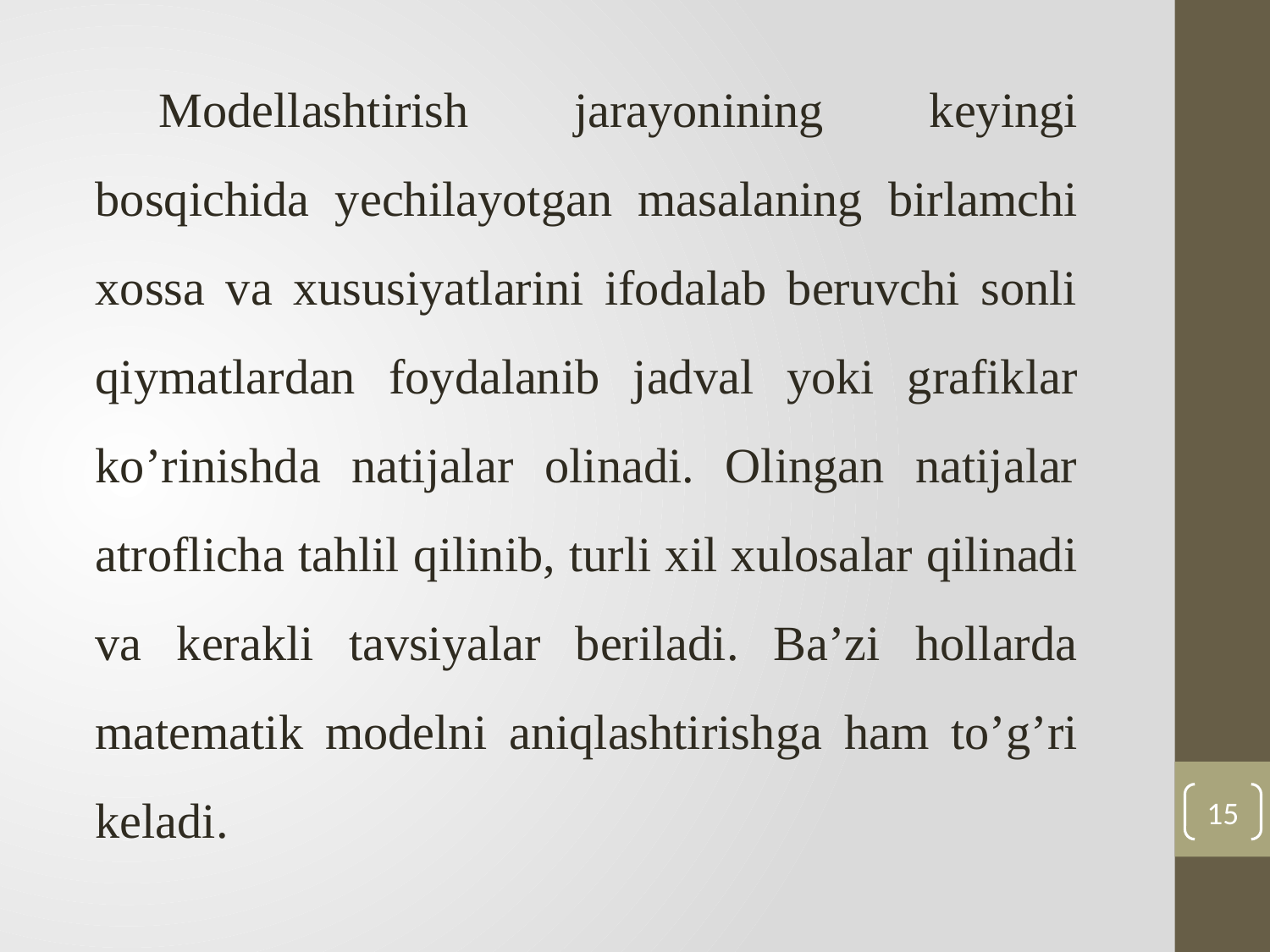

Modellashtirish jarayonining keyingi bosqichida yechilayotgan masalaning birlamchi хossa va хususiyatlarini ifodalab beruvchi sonli qiymatlardan foydalanib jadval yoki grafiklar ko’rinishda natijalar olinadi. Olingan natijalar atroflicha tahlil qilinib, turli хil хulosalar qilinadi va kerakli tavsiyalar beriladi. Ba’zi hollarda matematik modelni aniqlashtirishga ham to’g’ri keladi.
15